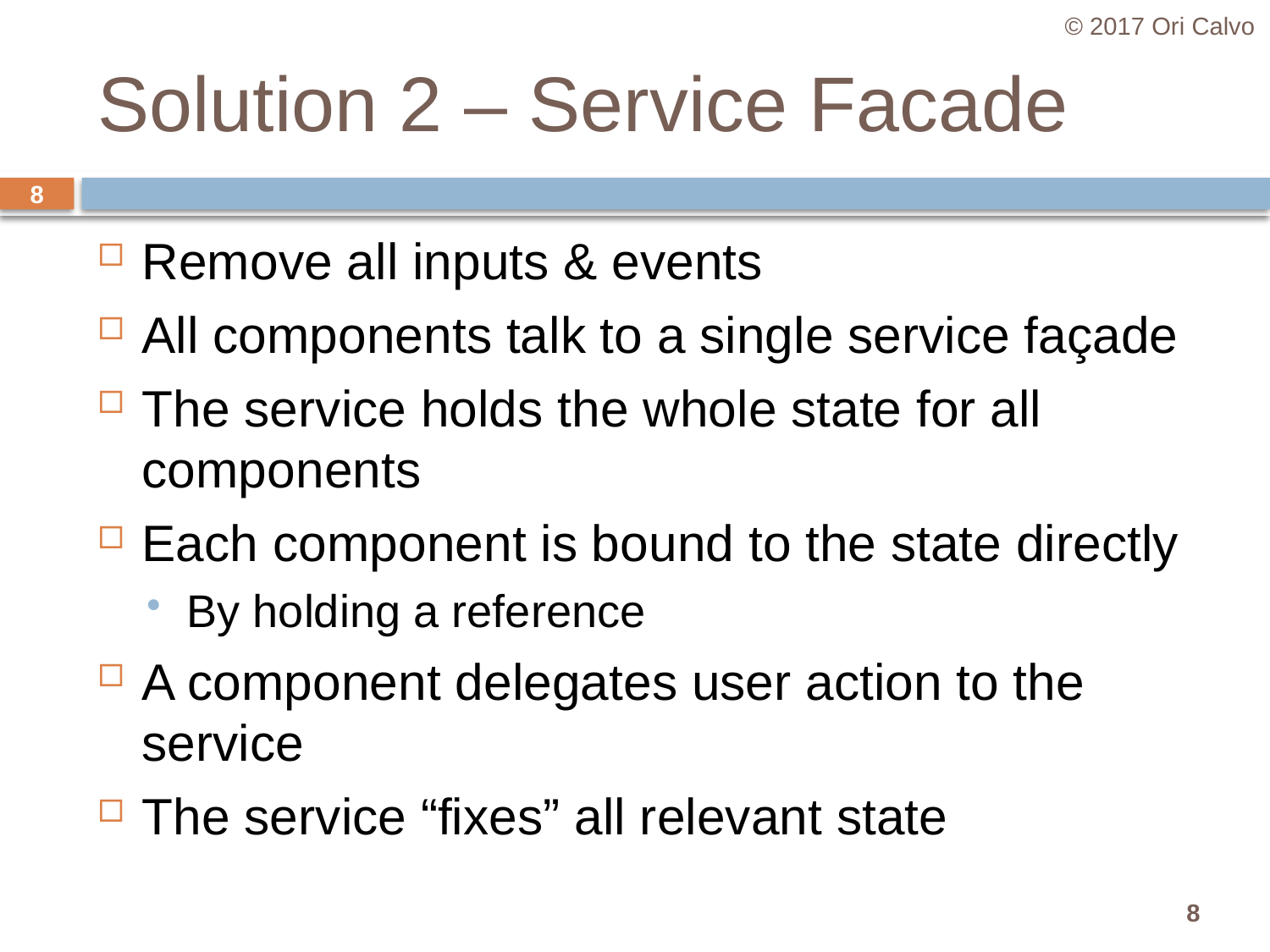

© 2017 Ori Calvo
# Solution 2 – Service Facade
8
Remove all inputs & events
All components talk to a single service façade
The service holds the whole state for all components
Each component is bound to the state directly
By holding a reference
A component delegates user action to the service
The service “fixes” all relevant state